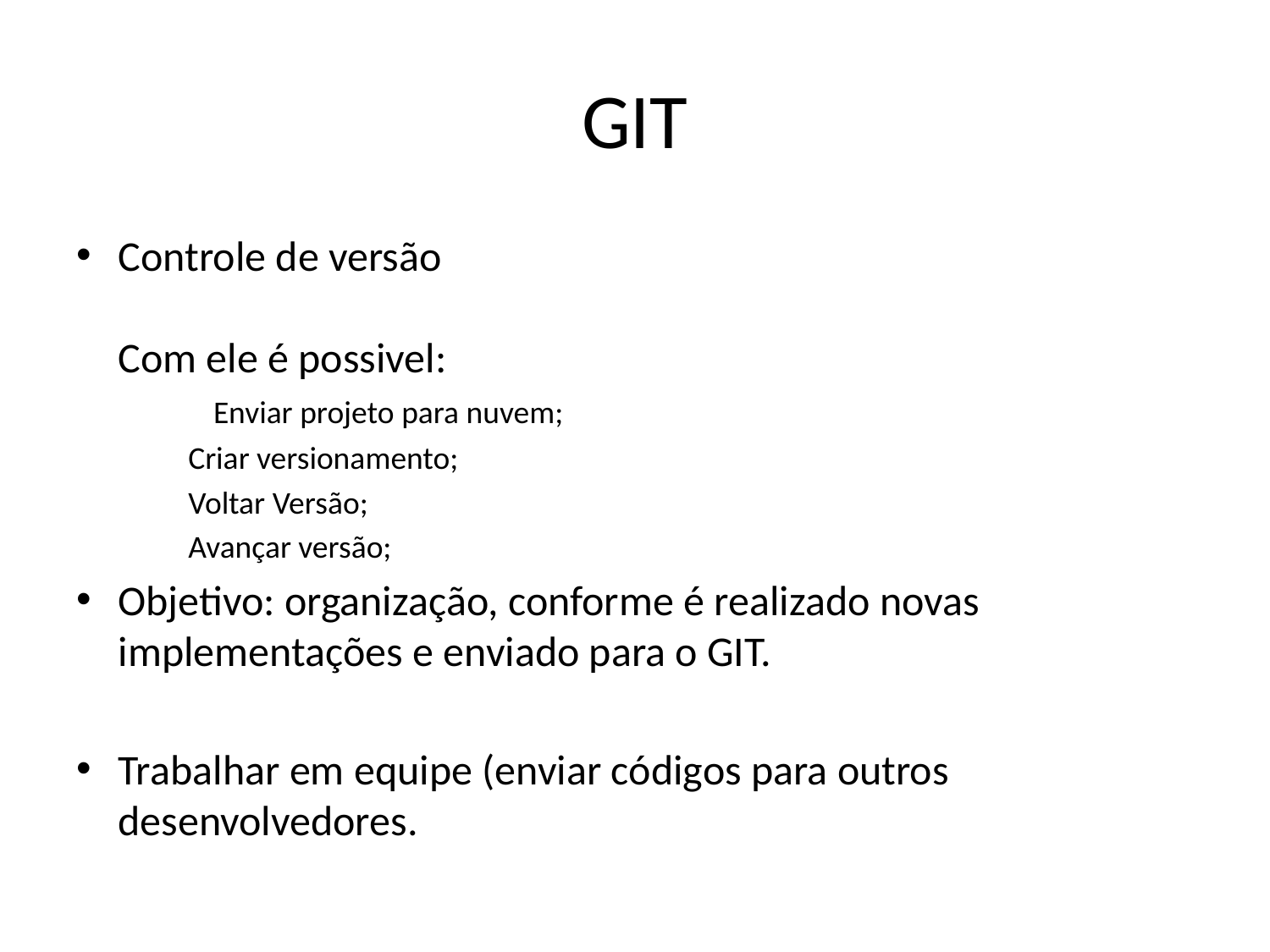

# GIT
Controle de versão
Com ele é possivel:
	Enviar projeto para nuvem;
Criar versionamento;
Voltar Versão;
Avançar versão;
Objetivo: organização, conforme é realizado novas implementações e enviado para o GIT.

Trabalhar em equipe (enviar códigos para outros desenvolvedores.